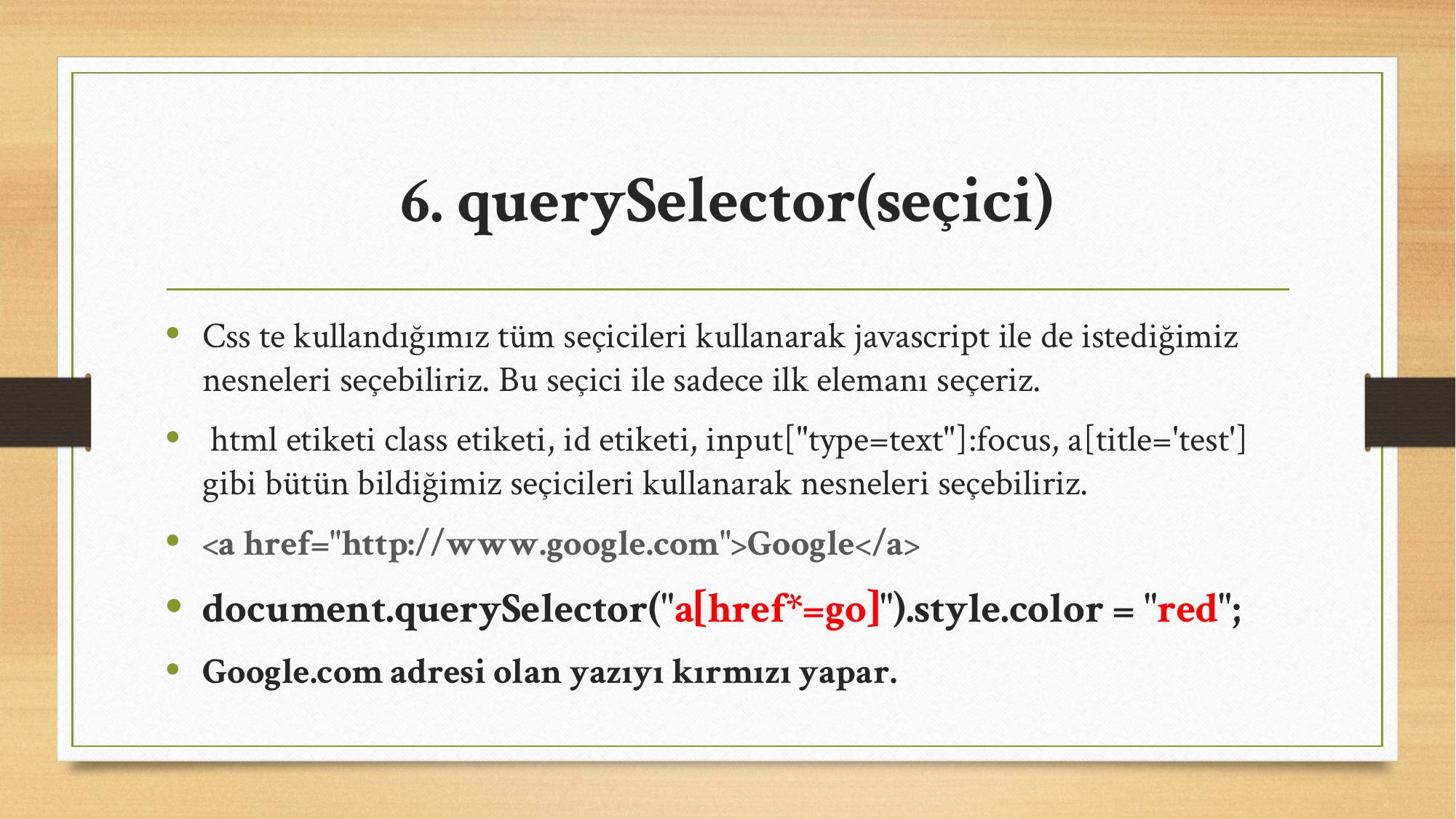

# 6. querySelector(seçici)
Css te kullandığımız tüm seçicileri kullanarak javascript ile de istediğimiz nesneleri seçebiliriz. Bu seçici ile sadece ilk elemanı seçeriz.
 html etiketi class etiketi, id etiketi, input["type=text"]:focus, a[title='test'] gibi bütün bildiğimiz seçicileri kullanarak nesneleri seçebiliriz.
<a href="http://www.google.com">Google</a>
document.querySelector("a[href*=go]").style.color = "red";
Google.com adresi olan yazıyı kırmızı yapar.